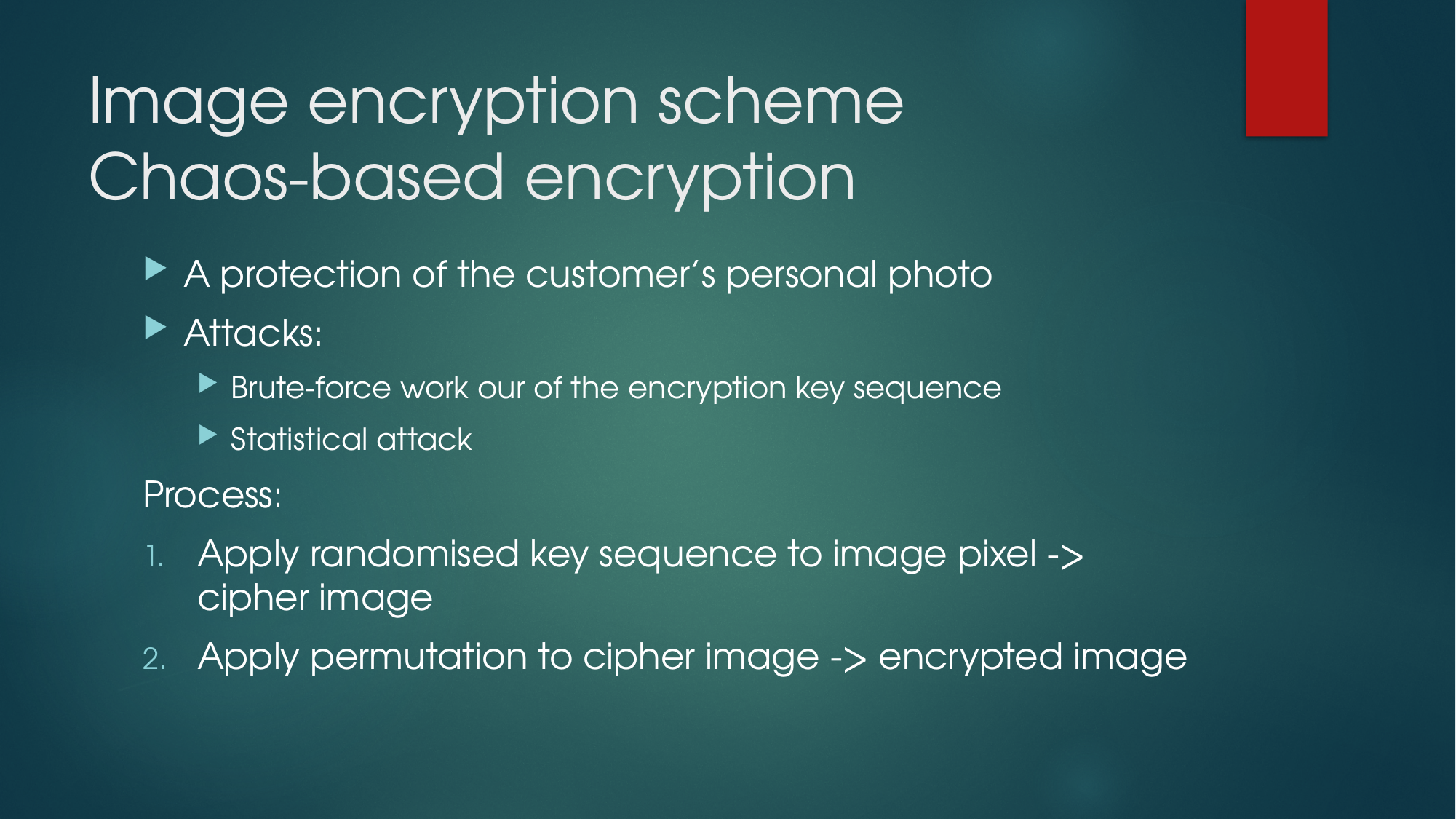

# Image encryption scheme Chaos-based encryption
A protection of the customer’s personal photo
Attacks:
Brute-force work our of the encryption key sequence
Statistical attack
Process:
Apply randomised key sequence to image pixel -> cipher image
Apply permutation to cipher image -> encrypted image